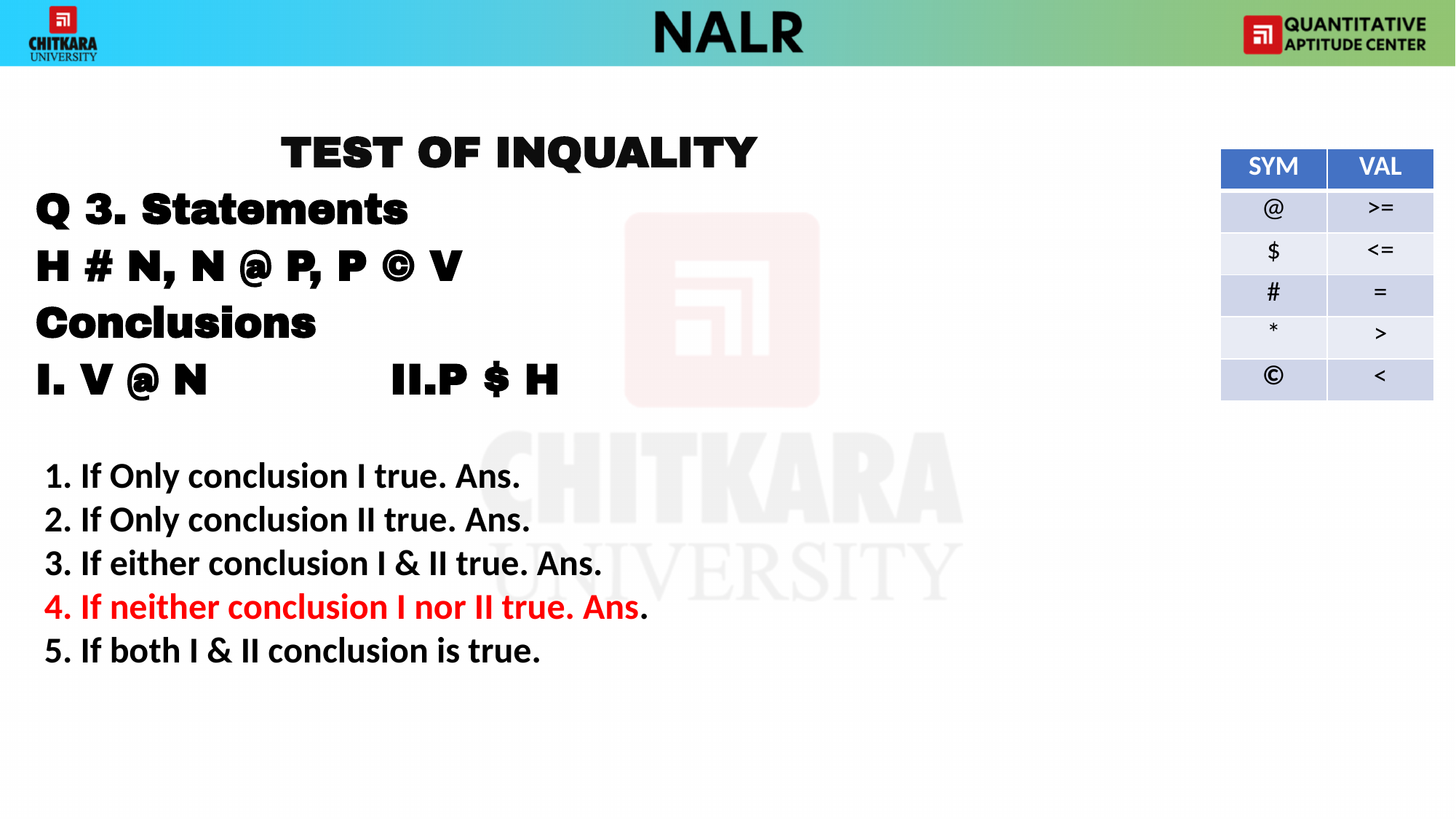

TEST OF INQUALITY
Q 3. Statements
H # N, N @ P, P © V
Conclusions
I. V @ N		II.P $ H

| SYM | VAL |
| --- | --- |
| @ | >= |
| $ | <= |
| # | = |
| \* | > |
| © | < |
1. If Only conclusion I true. Ans.
2. If Only conclusion II true. Ans.
3. If either conclusion I & II true. Ans.
4. If neither conclusion I nor II true. Ans.
5. If both I & II conclusion is true.